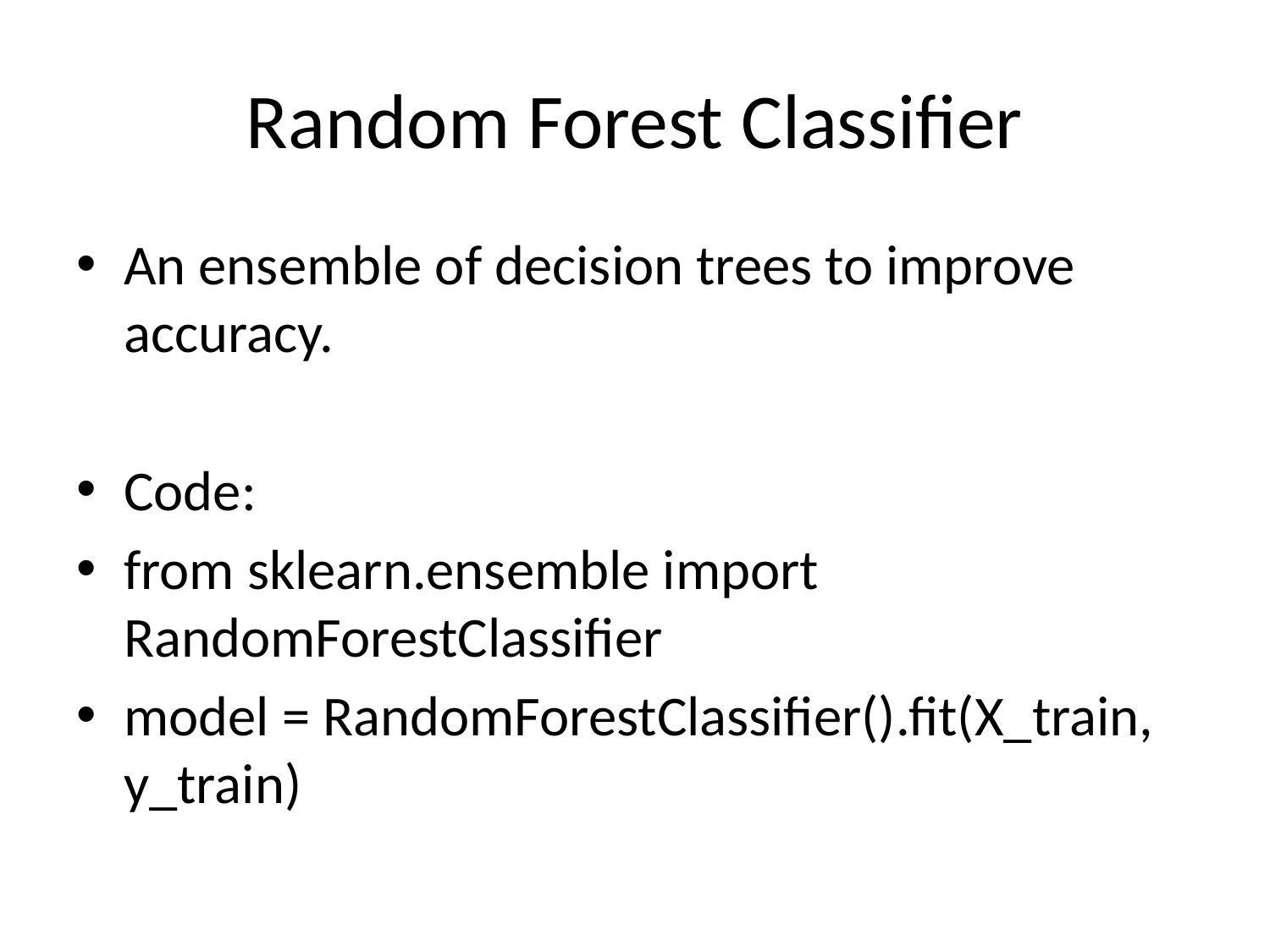

# Random Forest Classifier
An ensemble of decision trees to improve accuracy.

Code:
from sklearn.ensemble import RandomForestClassifier
model = RandomForestClassifier().fit(X_train, y_train)